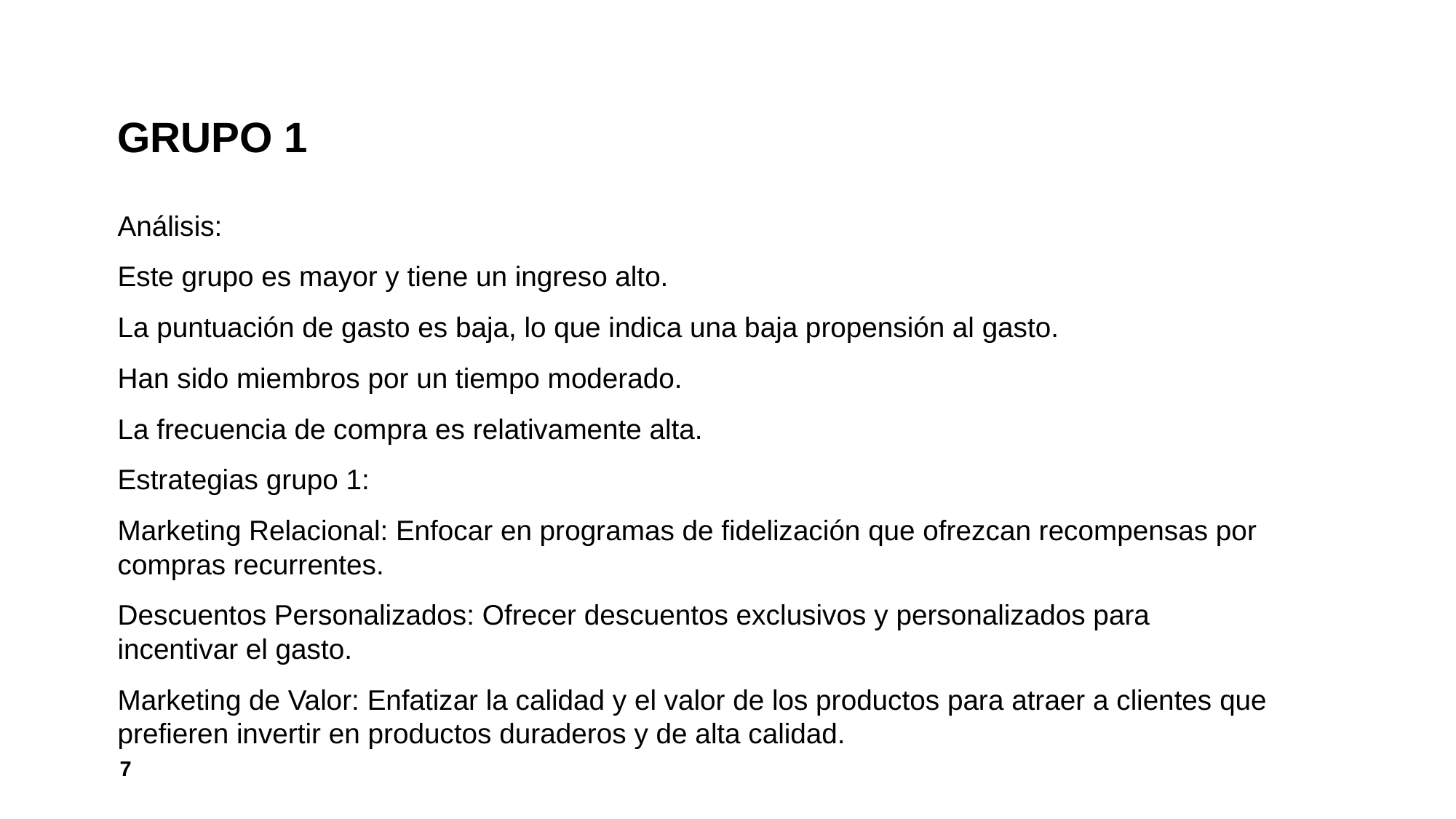

# Grupo 1
Análisis:
Este grupo es mayor y tiene un ingreso alto.
La puntuación de gasto es baja, lo que indica una baja propensión al gasto.
Han sido miembros por un tiempo moderado.
La frecuencia de compra es relativamente alta.
Estrategias grupo 1:
Marketing Relacional: Enfocar en programas de fidelización que ofrezcan recompensas por compras recurrentes.
Descuentos Personalizados: Ofrecer descuentos exclusivos y personalizados para incentivar el gasto.
Marketing de Valor: Enfatizar la calidad y el valor de los productos para atraer a clientes que prefieren invertir en productos duraderos y de alta calidad.
7